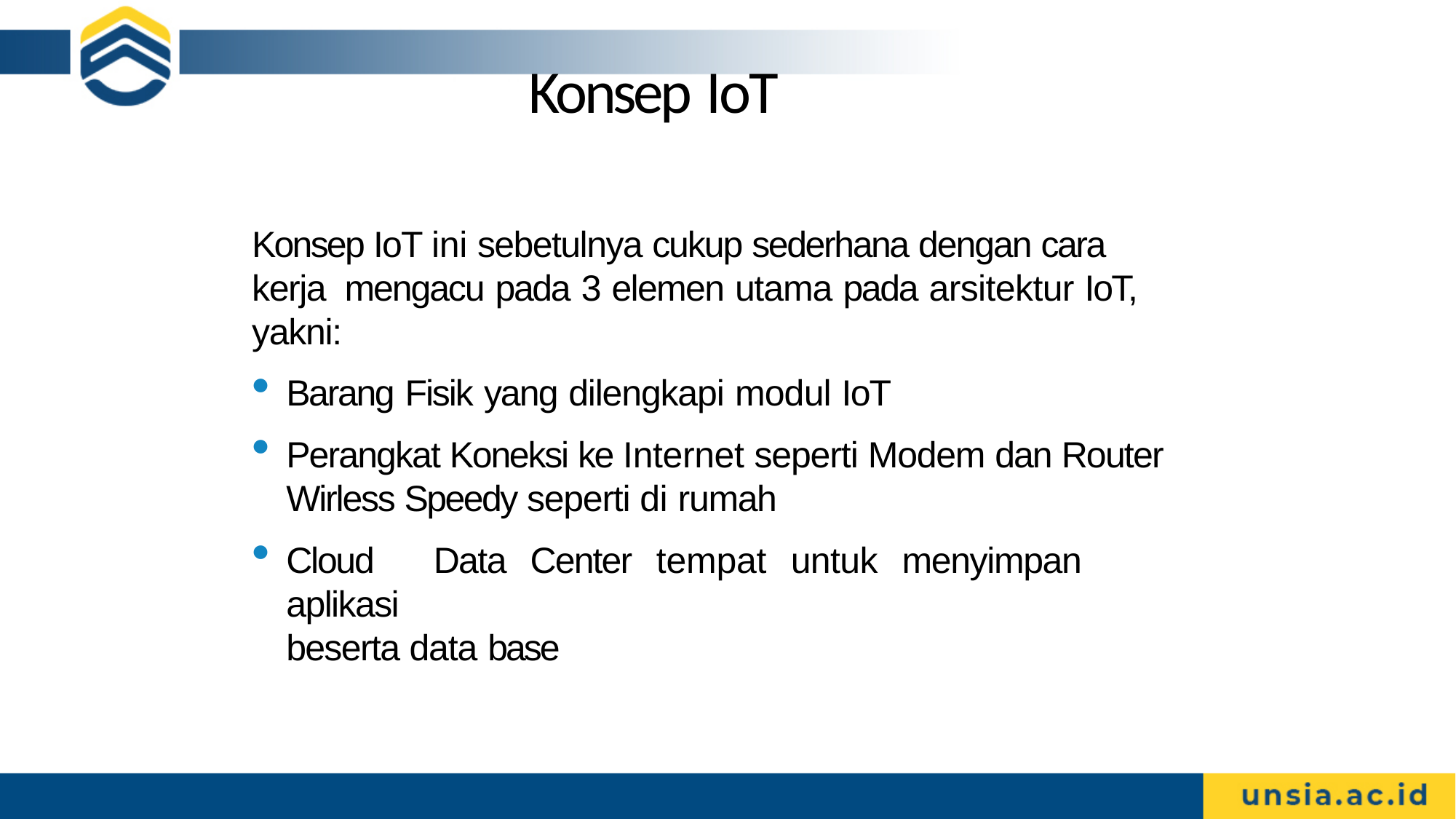

# Konsep IoT
Konsep IoT ini sebetulnya cukup sederhana dengan cara kerja  mengacu pada 3 elemen utama pada arsitektur IoT, yakni:
Barang Fisik yang dilengkapi modul IoT
Perangkat Koneksi ke Internet seperti Modem dan Router  Wirless Speedy seperti di rumah
Cloud	Data	Center	tempat	untuk	menyimpan	aplikasi
beserta data base